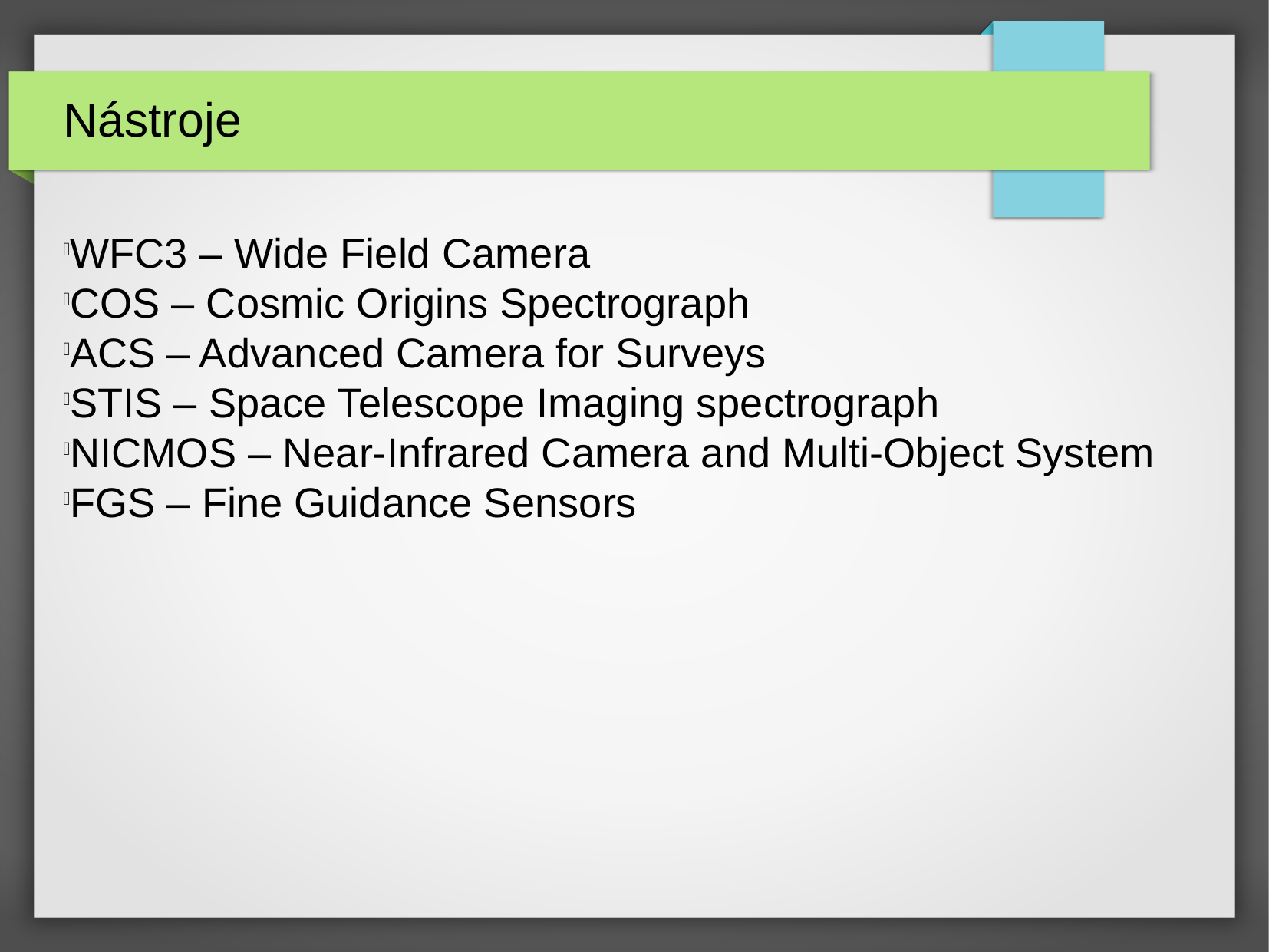

Nástroje
WFC3 – Wide Field Camera
COS – Cosmic Origins Spectrograph
ACS – Advanced Camera for Surveys
STIS – Space Telescope Imaging spectrograph
NICMOS – Near-Infrared Camera and Multi-Object System
FGS – Fine Guidance Sensors